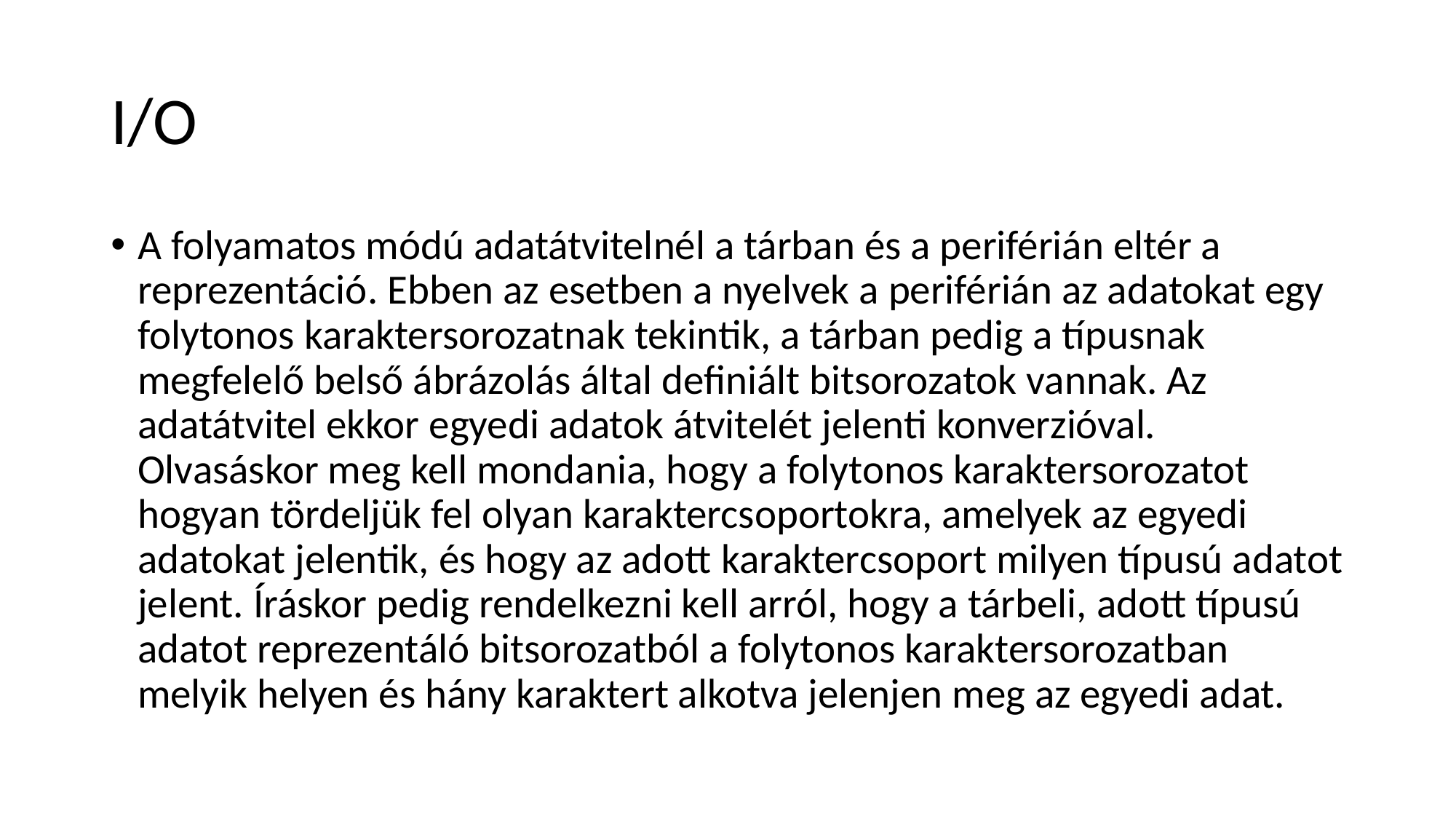

# I/O
A folyamatos módú adatátvitelnél a tárban és a periférián eltér a reprezentáció. Ebben az esetben a nyelvek a periférián az adatokat egy folytonos karaktersorozatnak tekintik, a tárban pedig a típusnak megfelelő belső ábrázolás által definiált bitsorozatok vannak. Az adatátvitel ekkor egyedi adatok átvitelét jelenti konverzióval. Olvasáskor meg kell mondania, hogy a folytonos karaktersorozatot hogyan tördeljük fel olyan karaktercsoportokra, amelyek az egyedi adatokat jelentik, és hogy az adott karaktercsoport milyen típusú adatot jelent. Íráskor pedig rendelkezni kell arról, hogy a tárbeli, adott típusú adatot reprezentáló bitsorozatból a folytonos karaktersorozatban melyik helyen és hány karaktert alkotva jelenjen meg az egyedi adat.